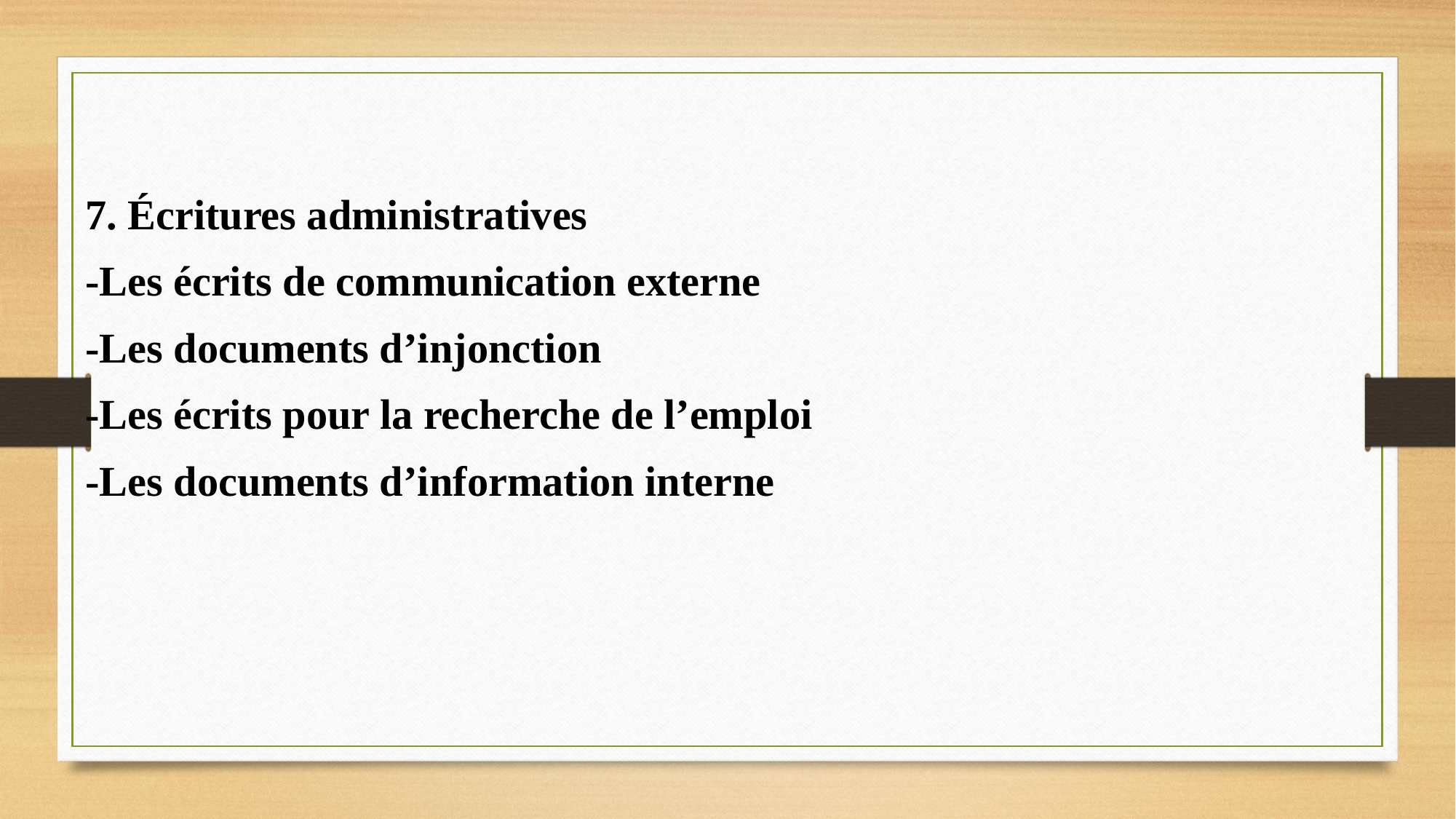

7. Écritures administratives
-Les écrits de communication externe
-Les documents d’injonction
-Les écrits pour la recherche de l’emploi
-Les documents d’information interne